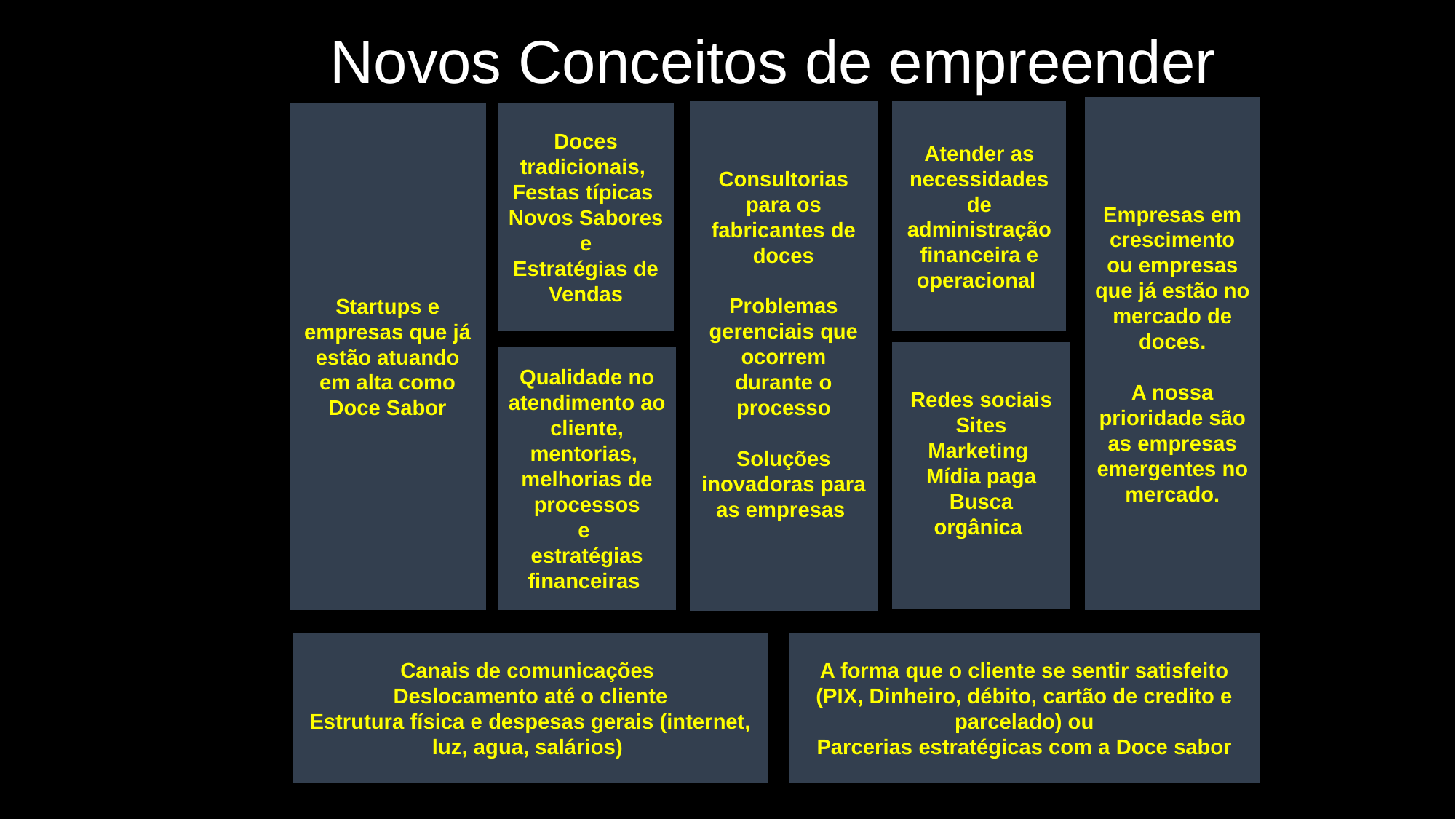

Novos Conceitos de empreender

Empresas em crescimento ou empresas que já estão no mercado de doces.

A nossa prioridade são as empresas emergentes no mercado.
Consultorias para os fabricantes de doces

Problemas gerenciais que ocorrem durante o processo

Soluções inovadoras para as empresas

Atender as necessidades de administração financeira e operacional
Startups e empresas que já estão atuando em alta como Doce Sabor
Doces tradicionais,
Festas típicas
Novos Sabores
e
Estratégias de Vendas

Redes sociais
Sites
Marketing
Mídia paga
Busca orgânica

Qualidade no atendimento ao cliente,
mentorias,
melhorias de processos
e
estratégias financeiras

A forma que o cliente se sentir satisfeito (PIX, Dinheiro, débito, cartão de credito e parcelado) ou
Parcerias estratégicas com a Doce sabor
Canais de comunicações
Deslocamento até o cliente
Estrutura física e despesas gerais (internet, luz, agua, salários)